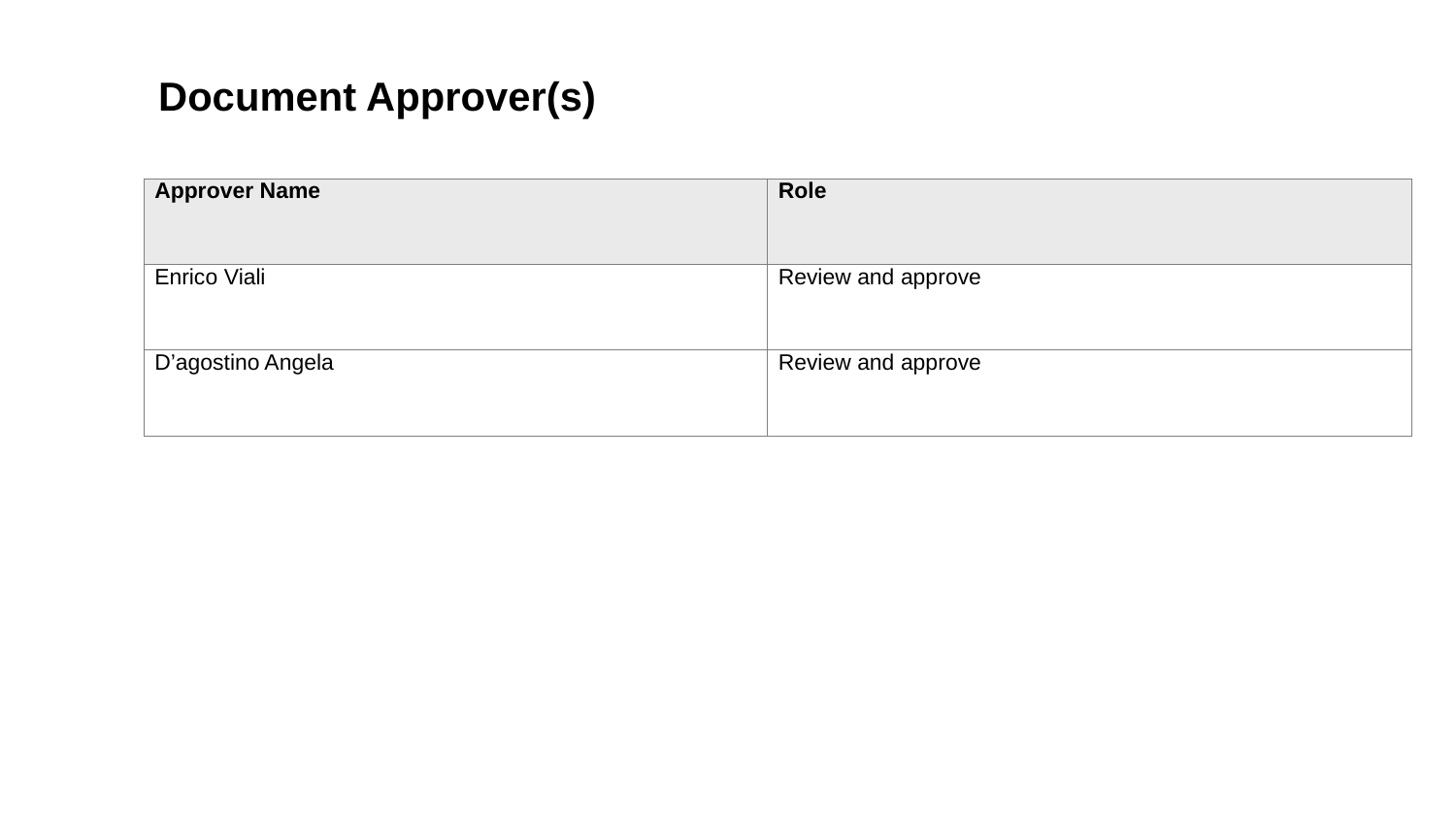

Document Approver(s)
| Approver Name | Role |
| --- | --- |
| Enrico Viali | Review and approve |
| D’agostino Angela | Review and approve |